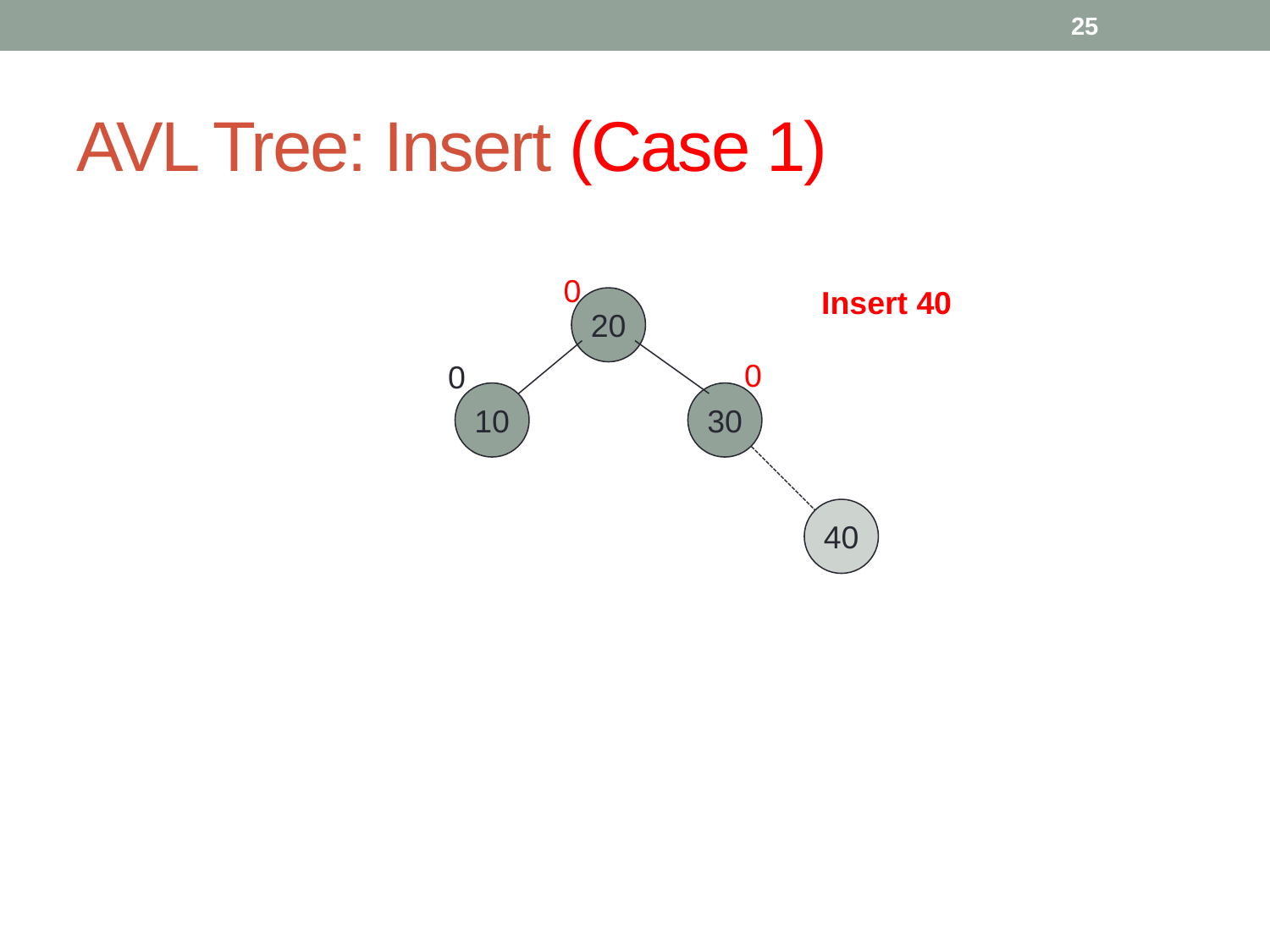

25
# AVL Tree: Insert (Case 1)
0
Insert 40
20

10
30

40
0
0